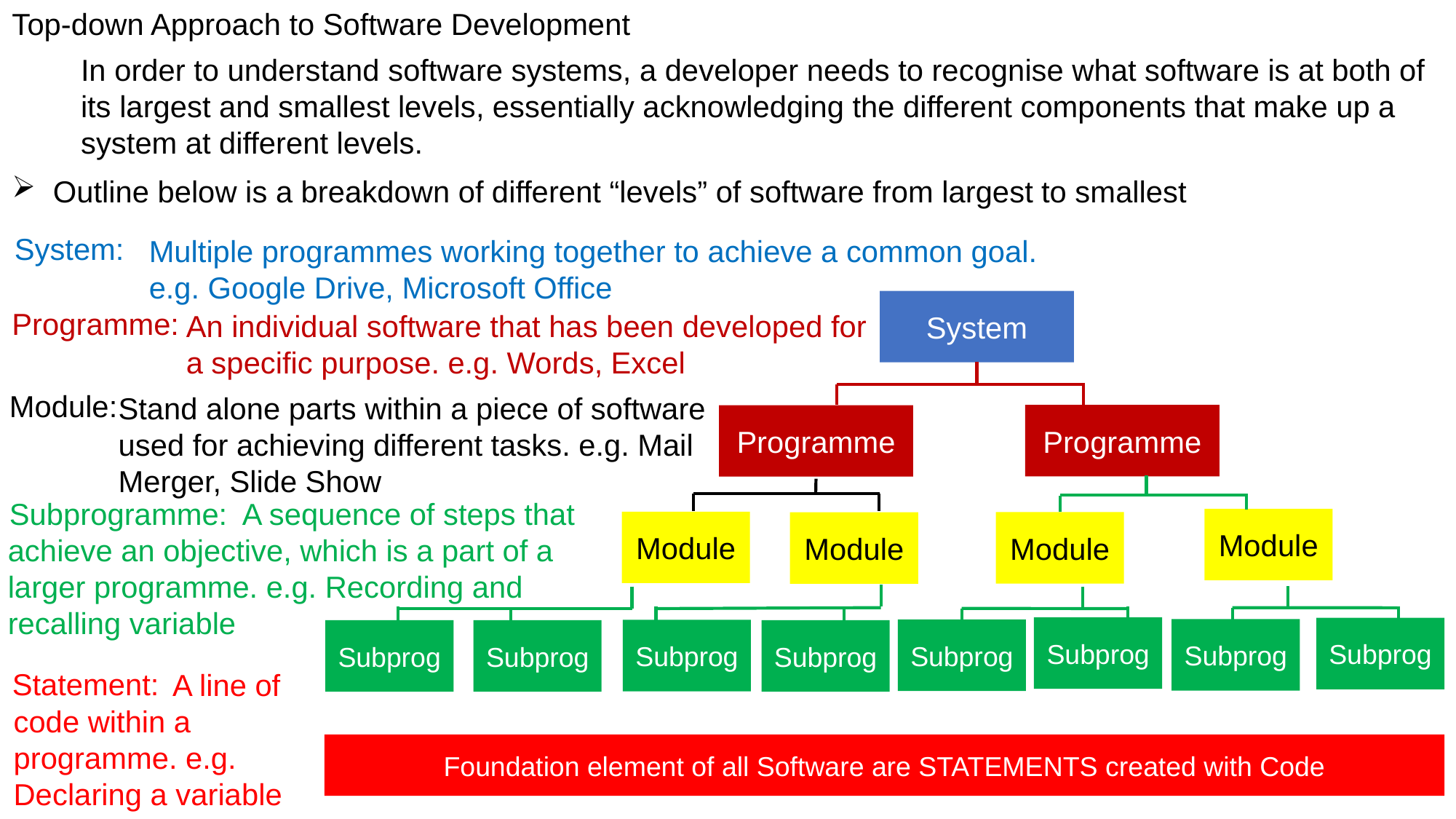

Top-down Approach to Software Development
In order to understand software systems, a developer needs to recognise what software is at both of its largest and smallest levels, essentially acknowledging the different components that make up a system at different levels.
Outline below is a breakdown of different “levels” of software from largest to smallest
System:
Multiple programmes working together to achieve a common goal. e.g. Google Drive, Microsoft Office
System
Programme:
An individual software that has been developed for a specific purpose. e.g. Words, Excel
Module:
Stand alone parts within a piece of software used for achieving different tasks. e.g. Mail Merger, Slide Show
Programme
Programme
                            A sequence of steps that achieve an objective, which is a part of a larger programme. e.g. Recording and recalling variable
Subprogramme:
Module
Module
Module
Module
Subprog
Subprog
Subprog
Subprog
Subprog
Subprog
Subprog
Subprog
Statement:
                   A line of code within a programme. e.g. Declaring a variable
Foundation element of all Software are STATEMENTS created with Code